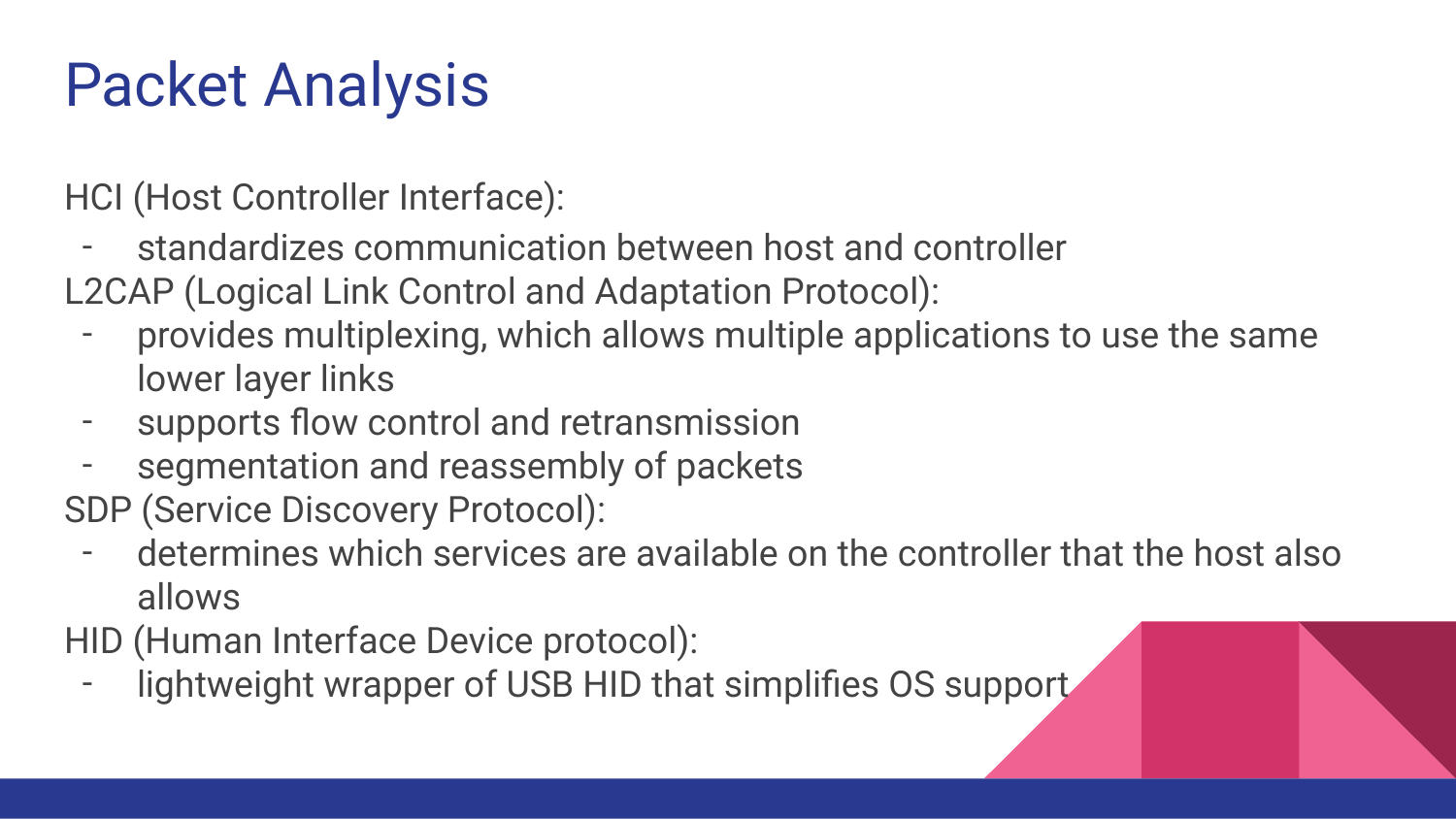

# Packet Analysis
HCI (Host Controller Interface):
standardizes communication between host and controller
L2CAP (Logical Link Control and Adaptation Protocol):
provides multiplexing, which allows multiple applications to use the same lower layer links
supports flow control and retransmission
segmentation and reassembly of packets
SDP (Service Discovery Protocol):
determines which services are available on the controller that the host also allows
HID (Human Interface Device protocol):
lightweight wrapper of USB HID that simplifies OS support